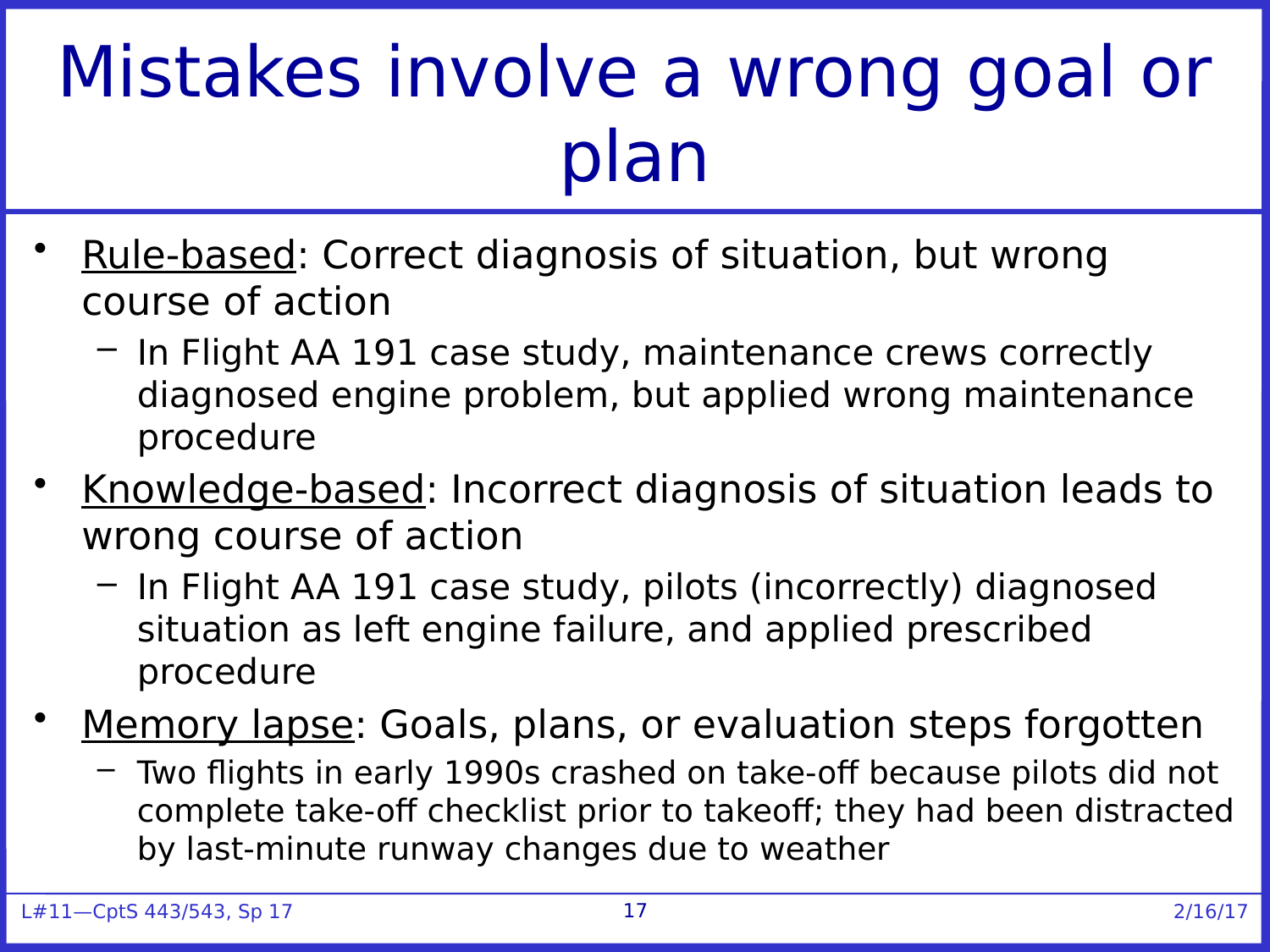

# Mistakes involve a wrong goal or plan
Rule-based: Correct diagnosis of situation, but wrong course of action
In Flight AA 191 case study, maintenance crews correctly diagnosed engine problem, but applied wrong maintenance procedure
Knowledge-based: Incorrect diagnosis of situation leads to wrong course of action
In Flight AA 191 case study, pilots (incorrectly) diagnosed situation as left engine failure, and applied prescribed procedure
Memory lapse: Goals, plans, or evaluation steps forgotten
Two flights in early 1990s crashed on take-off because pilots did not complete take-off checklist prior to takeoff; they had been distracted by last-minute runway changes due to weather
17